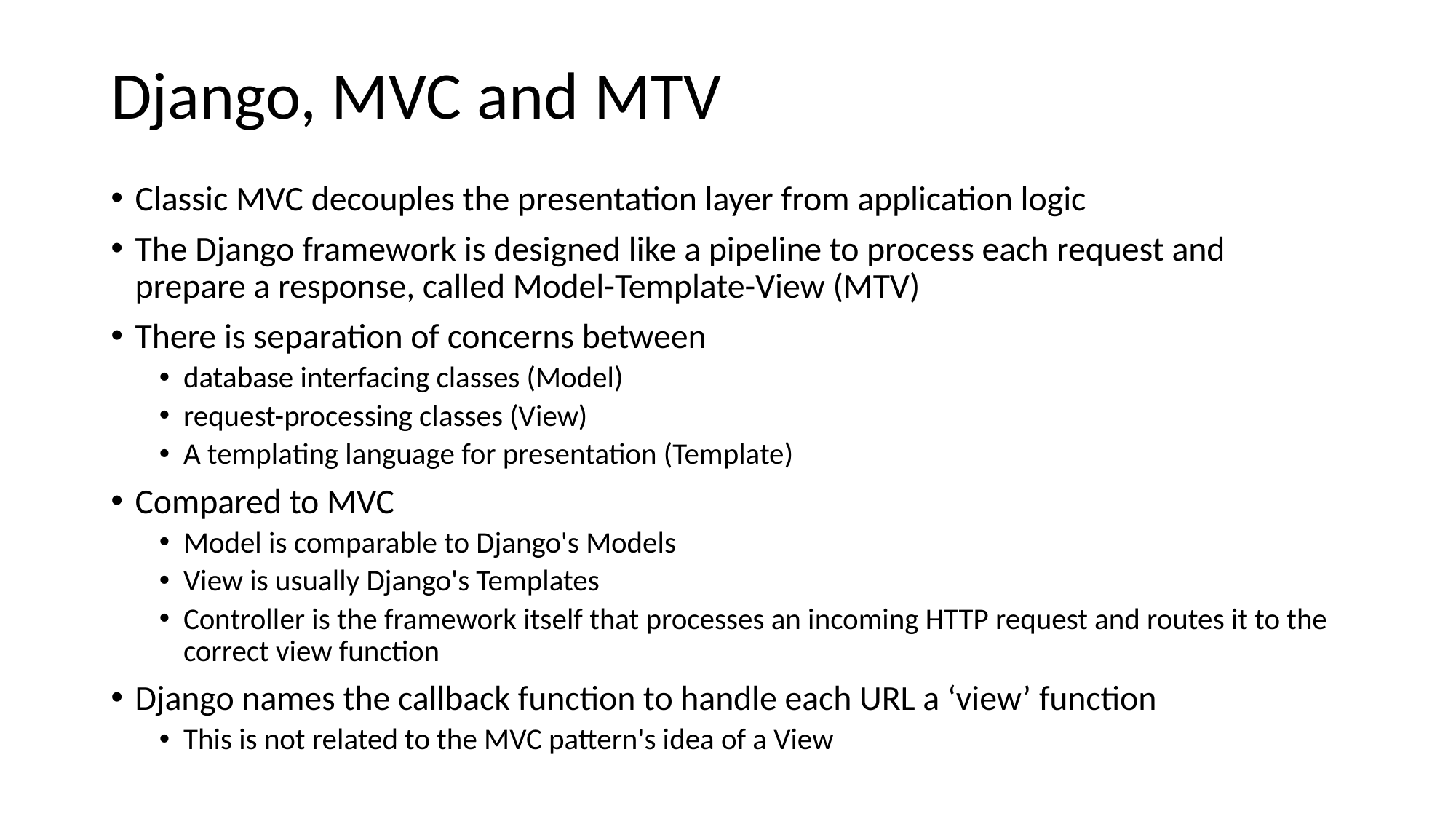

# Django, MVC and MTV
Classic MVC decouples the presentation layer from application logic
The Django framework is designed like a pipeline to process each request and prepare a response, called Model-Template-View (MTV)
There is separation of concerns between
database interfacing classes (Model)
request-processing classes (View)
A templating language for presentation (Template)
Compared to MVC
Model is comparable to Django's Models
View is usually Django's Templates
Controller is the framework itself that processes an incoming HTTP request and routes it to the correct view function
Django names the callback function to handle each URL a ‘view’ function
This is not related to the MVC pattern's idea of a View